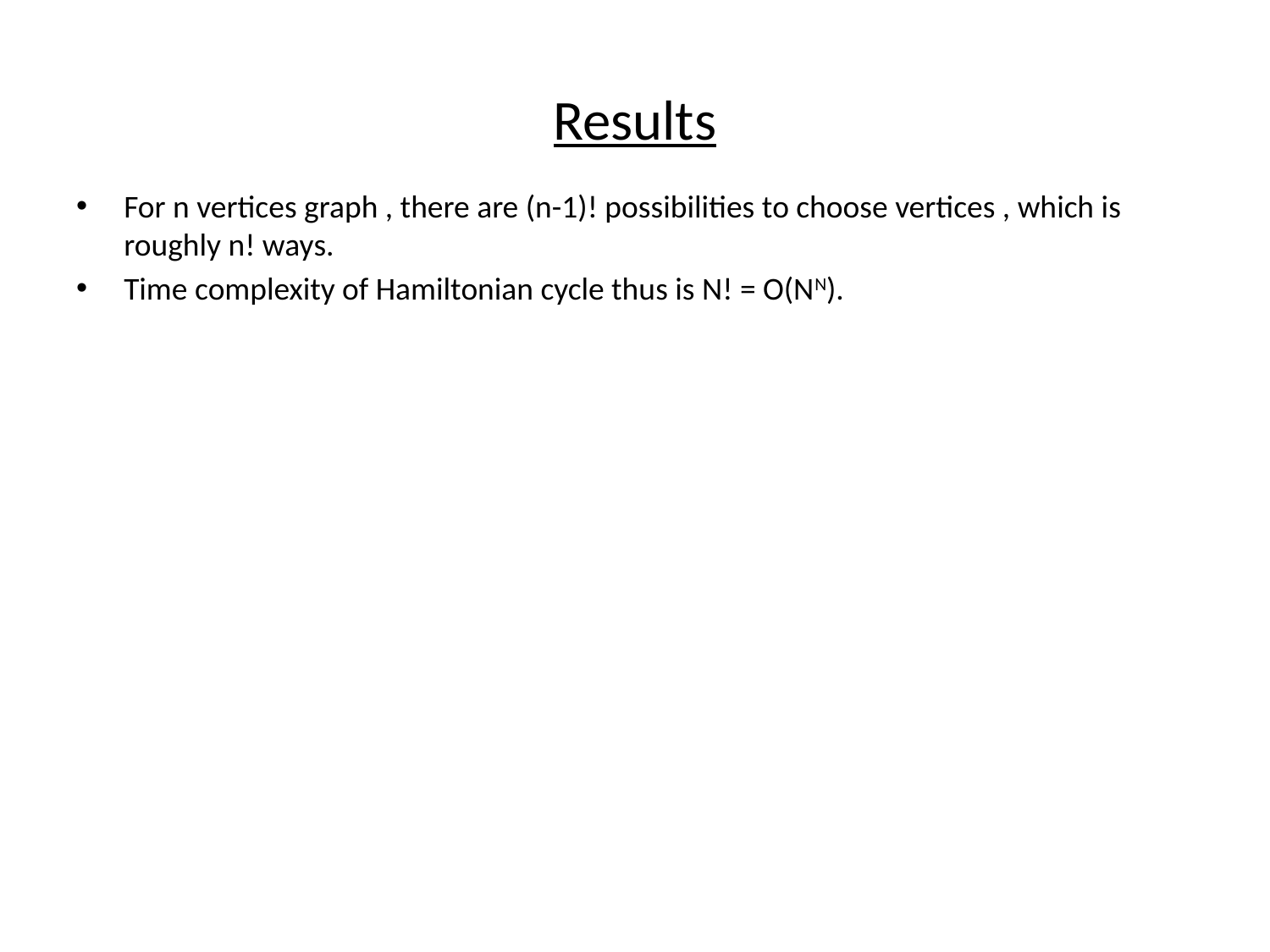

# Results
For n vertices graph , there are (n-1)! possibilities to choose vertices , which is roughly n! ways.
Time complexity of Hamiltonian cycle thus is N! = O(NN).